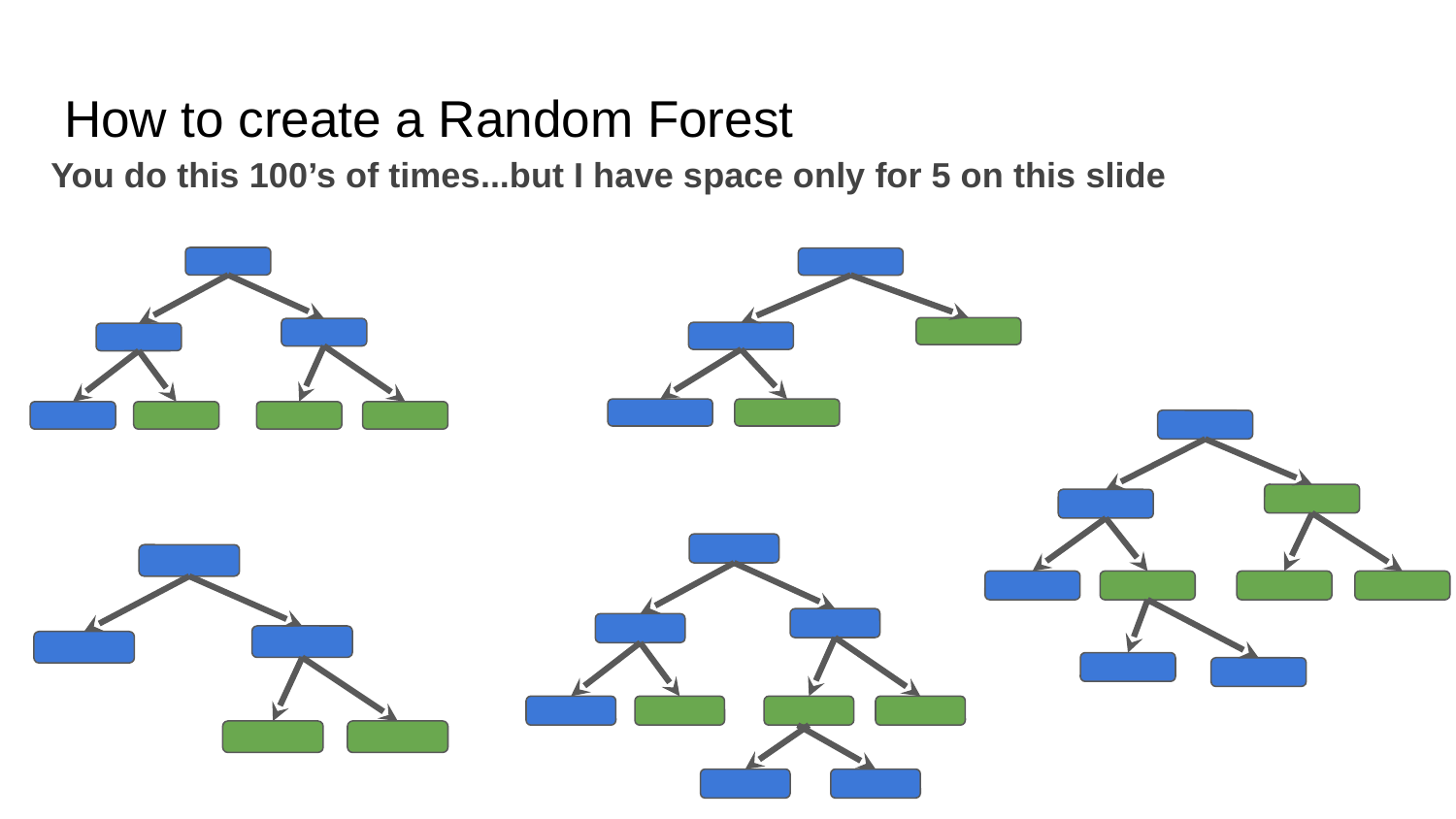

# How to create a Random Forest

You do this 100’s of times...but I have space only for 5 on this slide